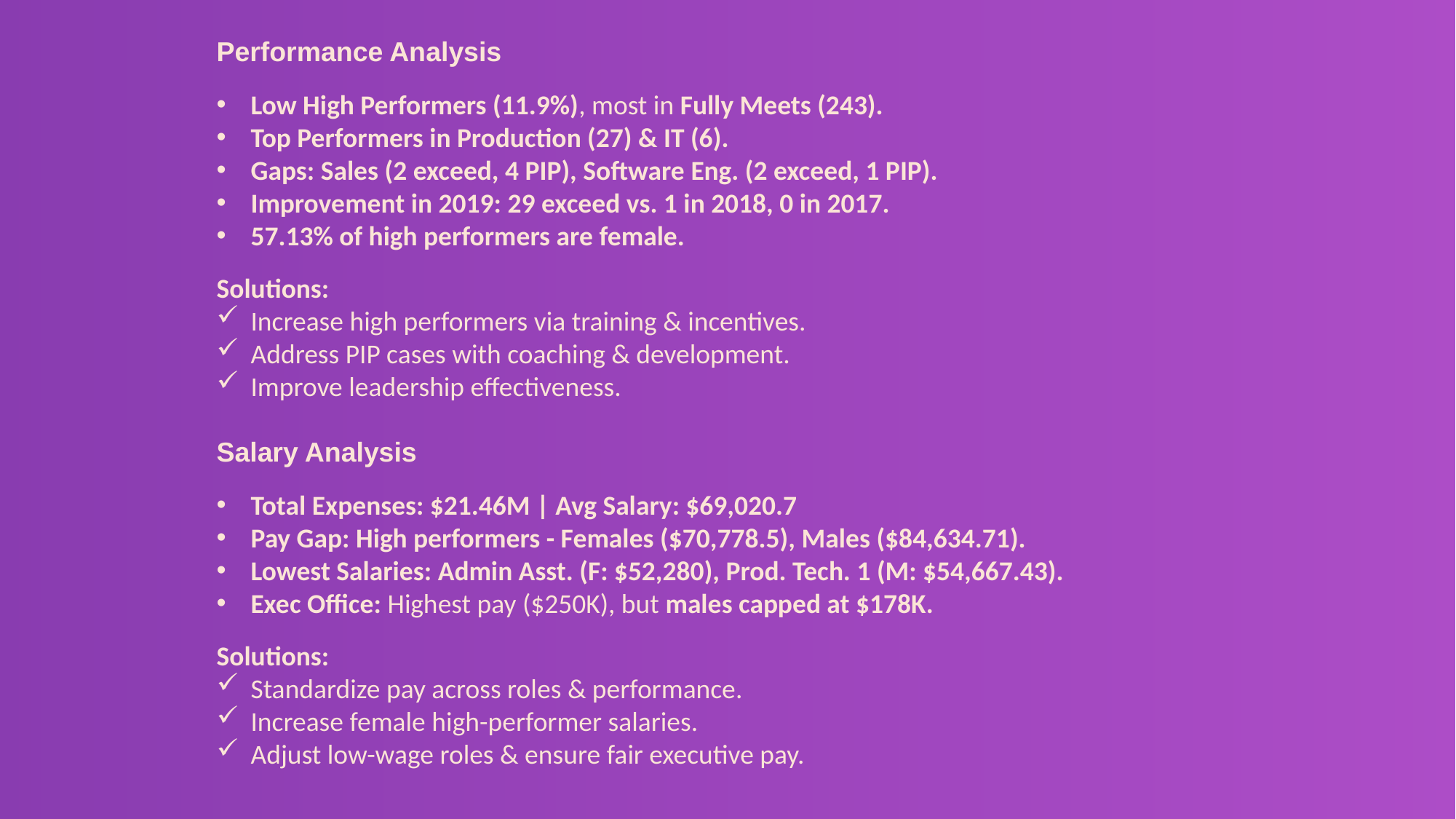

Performance Analysis

Low High Performers (11.9%), most in Fully Meets (243).
Top Performers in Production (27) & IT (6).
Gaps: Sales (2 exceed, 4 PIP), Software Eng. (2 exceed, 1 PIP).
Improvement in 2019: 29 exceed vs. 1 in 2018, 0 in 2017.
57.13% of high performers are female.

Solutions:
Increase high performers via training & incentives.
Address PIP cases with coaching & development.
Improve leadership effectiveness.

Salary Analysis

Total Expenses: $21.46M | Avg Salary: $69,020.7
Pay Gap: High performers - Females ($70,778.5), Males ($84,634.71).
Lowest Salaries: Admin Asst. (F: $52,280), Prod. Tech. 1 (M: $54,667.43).
Exec Office: Highest pay ($250K), but males capped at $178K.

Solutions:
Standardize pay across roles & performance.
Increase female high-performer salaries.
Adjust low-wage roles & ensure fair executive pay.